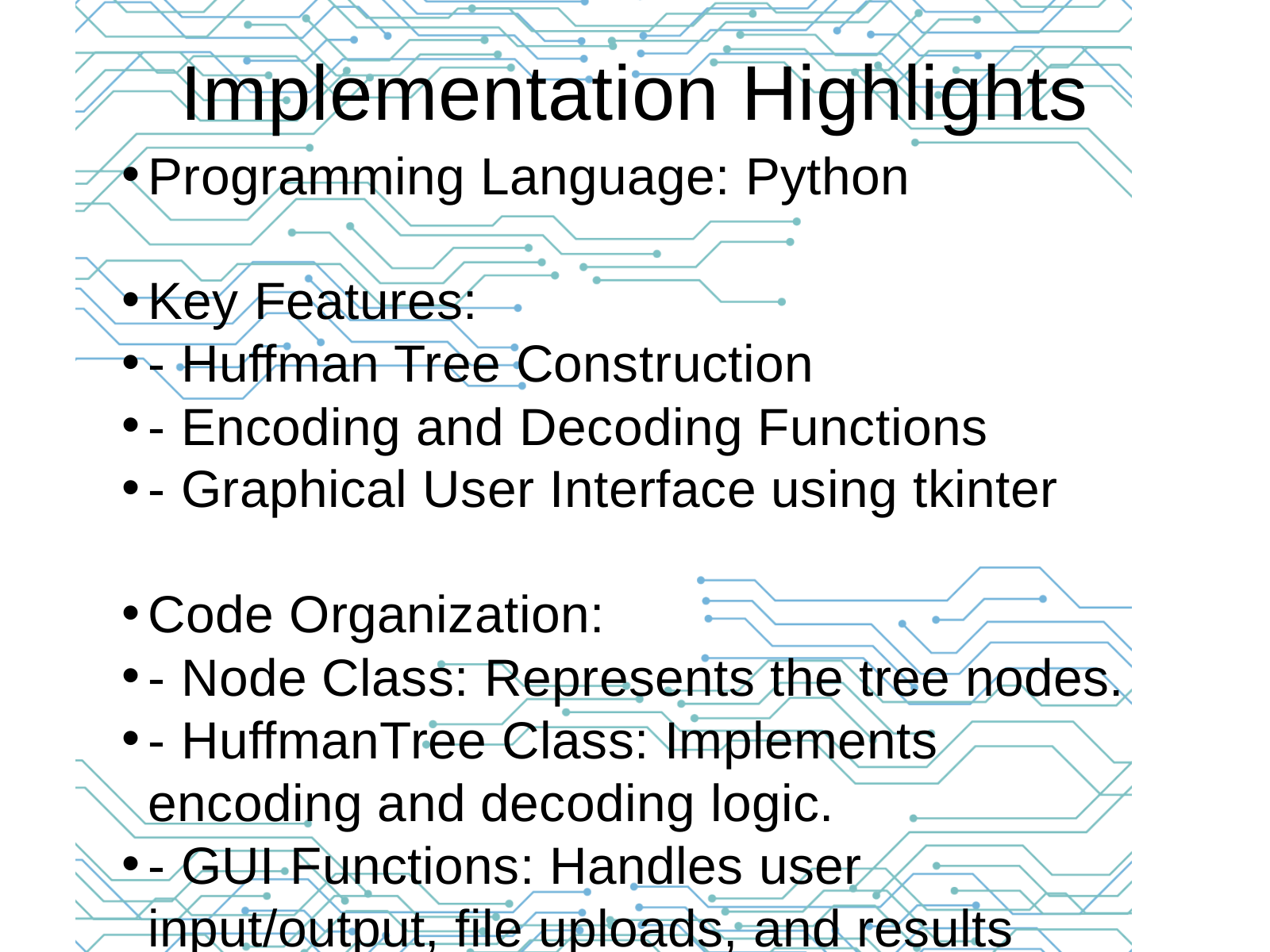

Implementation Highlights
Programming Language: Python

Key Features:
- Huffman Tree Construction
- Encoding and Decoding Functions
- Graphical User Interface using tkinter

Code Organization:
- Node Class: Represents the tree nodes.
- HuffmanTree Class: Implements encoding and decoding logic.
- GUI Functions: Handles user input/output, file uploads, and results display.